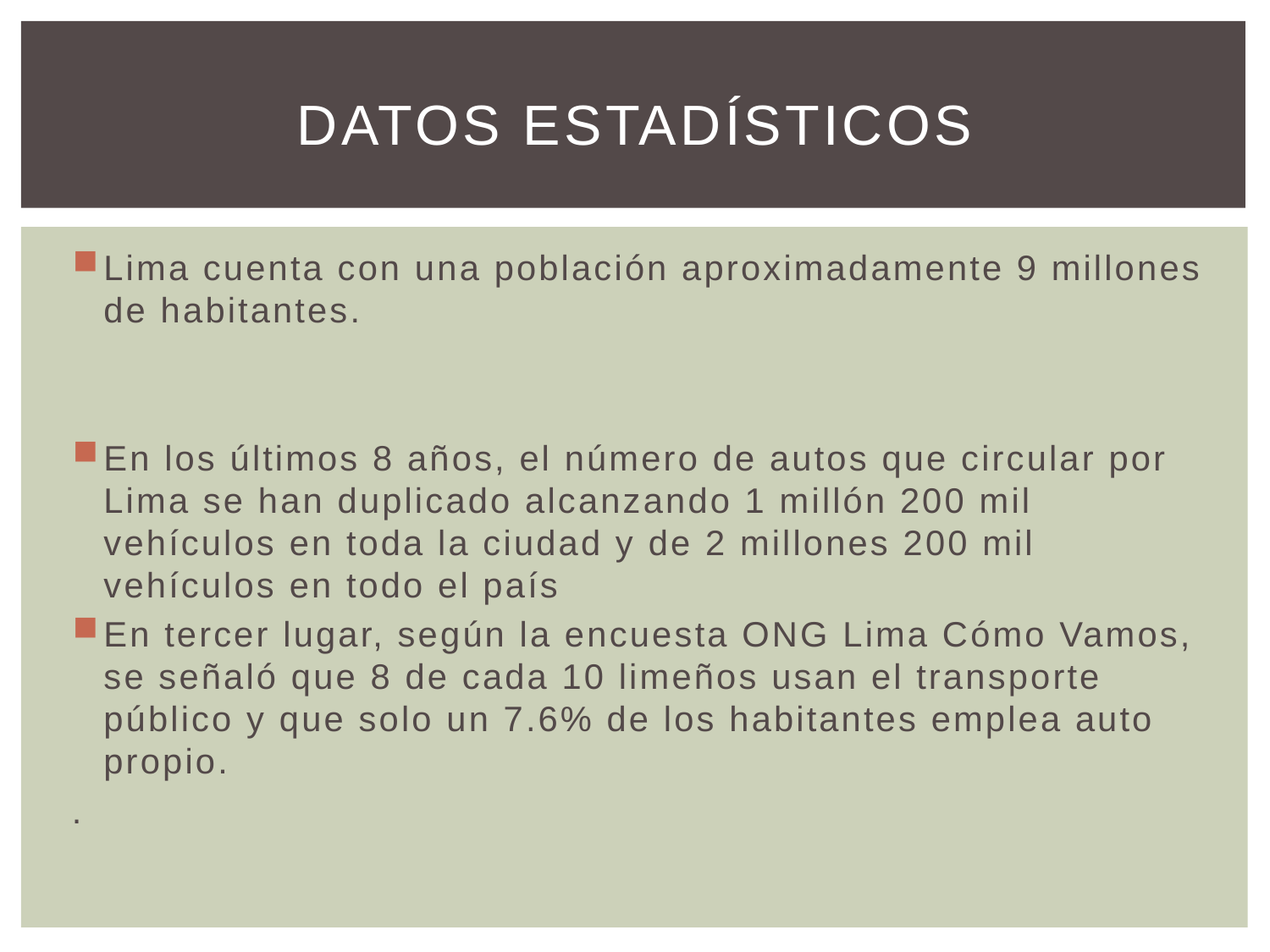

# Datos estadísticos
Lima cuenta con una población aproximadamente 9 millones de habitantes.

En los últimos 8 años, el número de autos que circular por Lima se han duplicado alcanzando 1 millón 200 mil vehículos en toda la ciudad y de 2 millones 200 mil vehículos en todo el país
En tercer lugar, según la encuesta ONG Lima Cómo Vamos, se señaló que 8 de cada 10 limeños usan el transporte público y que solo un 7.6% de los habitantes emplea auto propio.
.